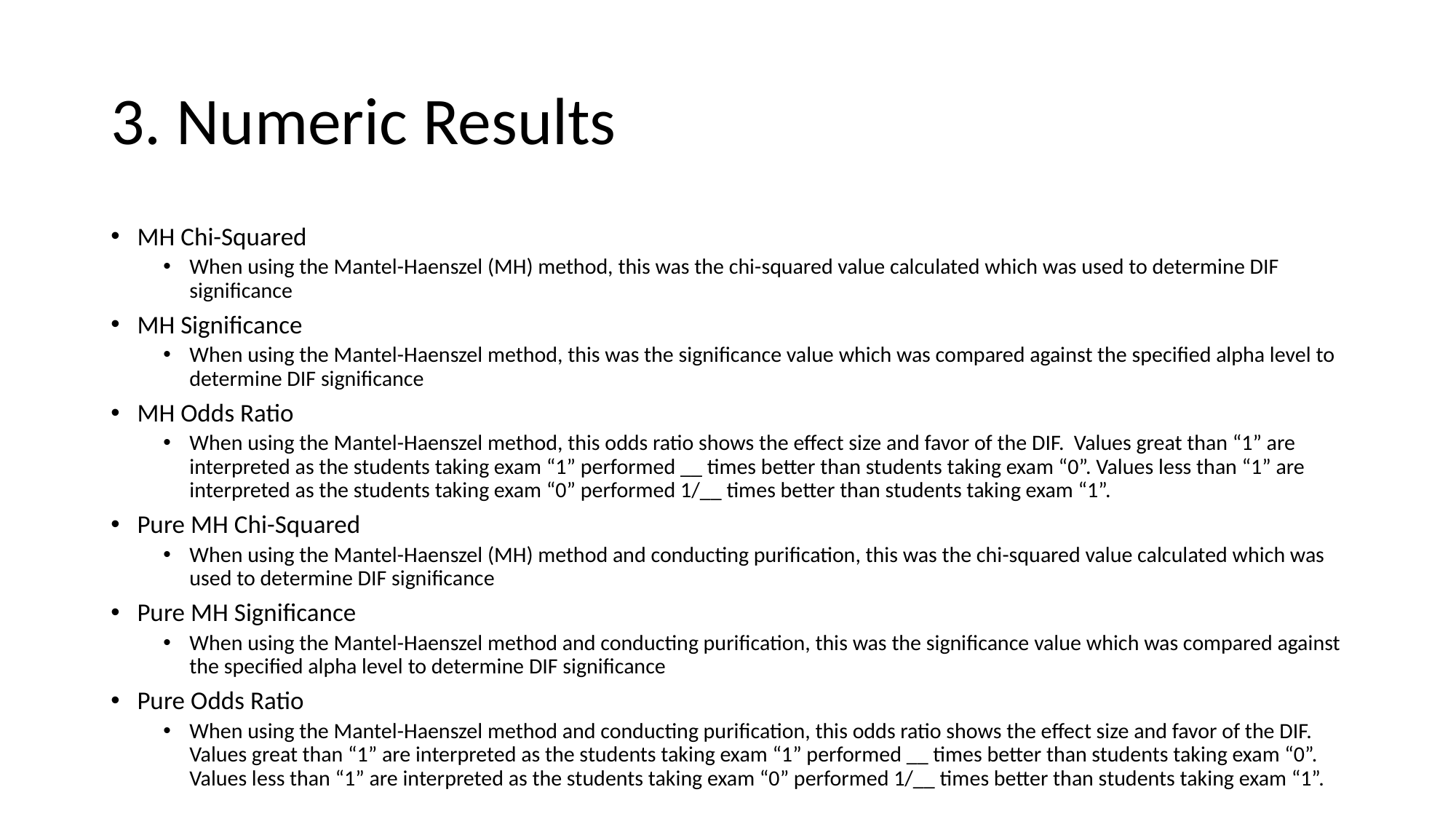

# 3. Numeric Results
MH Chi-Squared
When using the Mantel-Haenszel (MH) method, this was the chi-squared value calculated which was used to determine DIF significance
MH Significance
When using the Mantel-Haenszel method, this was the significance value which was compared against the specified alpha level to determine DIF significance
MH Odds Ratio
When using the Mantel-Haenszel method, this odds ratio shows the effect size and favor of the DIF.  Values great than “1” are interpreted as the students taking exam “1” performed __ times better than students taking exam “0”. Values less than “1” are interpreted as the students taking exam “0” performed 1/__ times better than students taking exam “1”.
Pure MH Chi-Squared
When using the Mantel-Haenszel (MH) method and conducting purification, this was the chi-squared value calculated which was used to determine DIF significance
Pure MH Significance
When using the Mantel-Haenszel method and conducting purification, this was the significance value which was compared against the specified alpha level to determine DIF significance
Pure Odds Ratio
When using the Mantel-Haenszel method and conducting purification, this odds ratio shows the effect size and favor of the DIF.  Values great than “1” are interpreted as the students taking exam “1” performed __ times better than students taking exam “0”. Values less than “1” are interpreted as the students taking exam “0” performed 1/__ times better than students taking exam “1”.